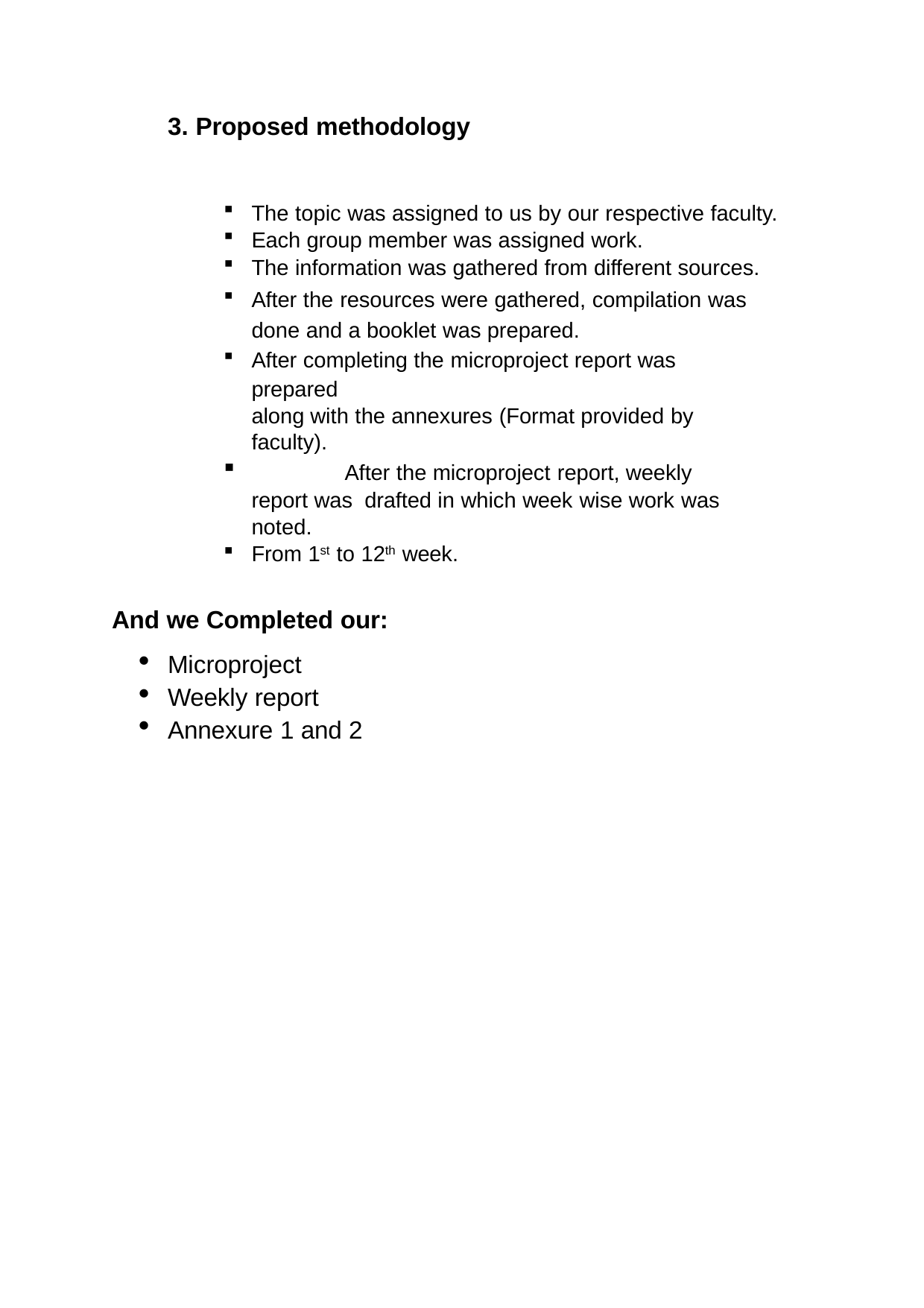

Proposed methodology

The topic was assigned to us by our respective faculty.
Each group member was assigned work.
The information was gathered from different sources.
After the resources were gathered, compilation was  done and a booklet was prepared.
After completing the microproject report was prepared
along with the annexures (Format provided by faculty).
	After the microproject report, weekly report was  drafted in which week wise work was noted.
From 1st to 12th week.
And we Completed our:
Microproject
Weekly report
Annexure 1 and 2